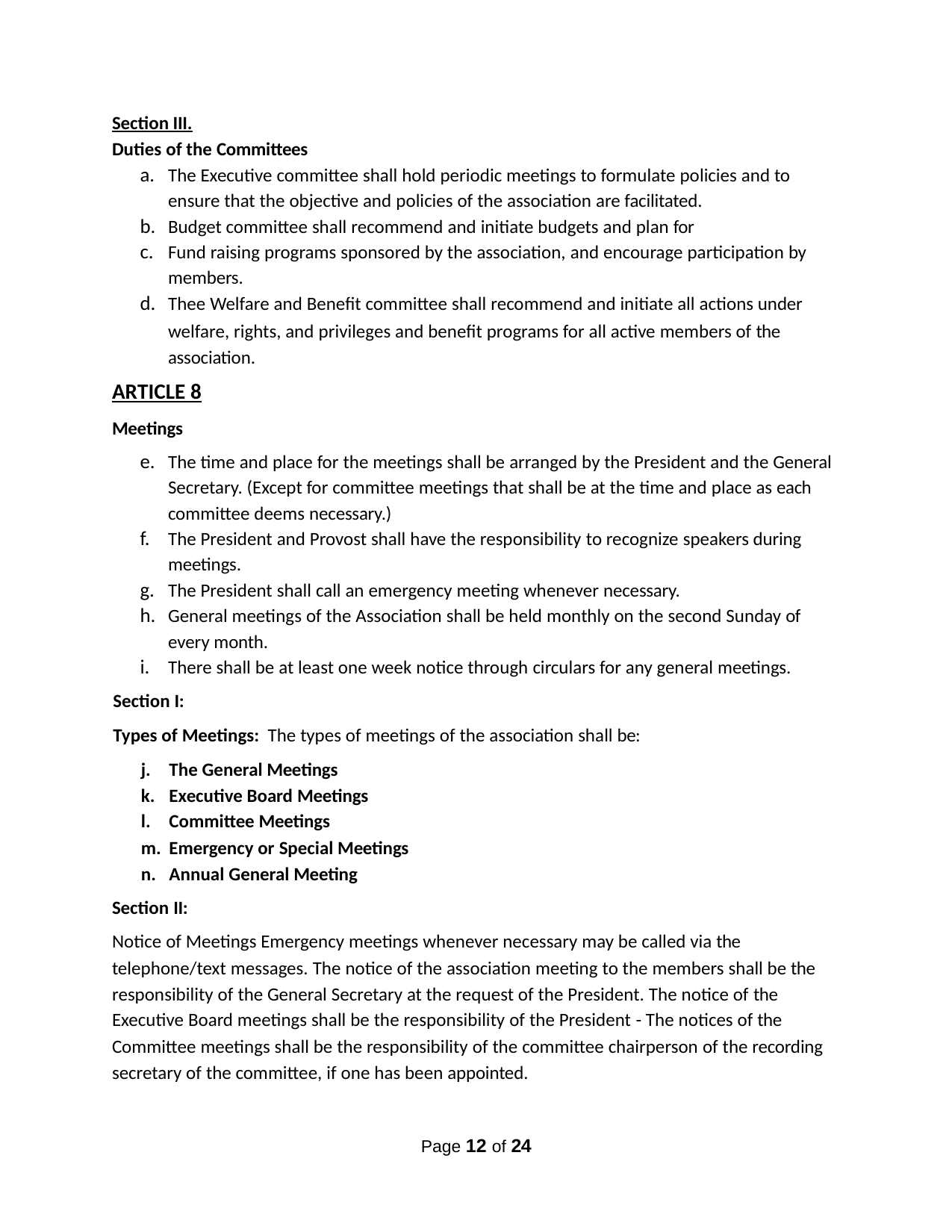

Section III.
Duties of the Committees
The Executive committee shall hold periodic meetings to formulate policies and to ensure that the objective and policies of the association are facilitated.
Budget committee shall recommend and initiate budgets and plan for
Fund raising programs sponsored by the association, and encourage participation by members.
Thee Welfare and Benefit committee shall recommend and initiate all actions under
welfare, rights, and privileges and benefit programs for all active members of the association.
ΑRΤΙCLΕ 8
Meetings
The time and place for the meetings shall be arranged by the President and the General Secretary. (Except for committee meetings that shall be at the time and place as each committee deems necessary.)
The President and Provost shall have the responsibility to recognize speakers during meetings.
The President shall call an emergency meeting whenever necessary.
General meetings of the Association shall be held monthly on the second Sunday of every month.
There shall be at least one week notice through circulars for any general meetings.
Section I:
Types of Meetings: The types of meetings of the association shall be:
The General Meetings
Executive Board Meetings
Committee Meetings
Emergency or Special Meetings
Annual General Meeting
Section II:
Notice of Meetings Emergency meetings whenever necessary may be called via the telephone/text messages. The notice of the association meeting to the members shall be the responsibility of the General Secretary at the request of the President. The notice of the Executive Board meetings shall be the responsibility of the President - The notices of the Committee meetings shall be the responsibility of the committee chairperson of the recording secretary of the committee, if one has been appointed.
Page 12 of 24